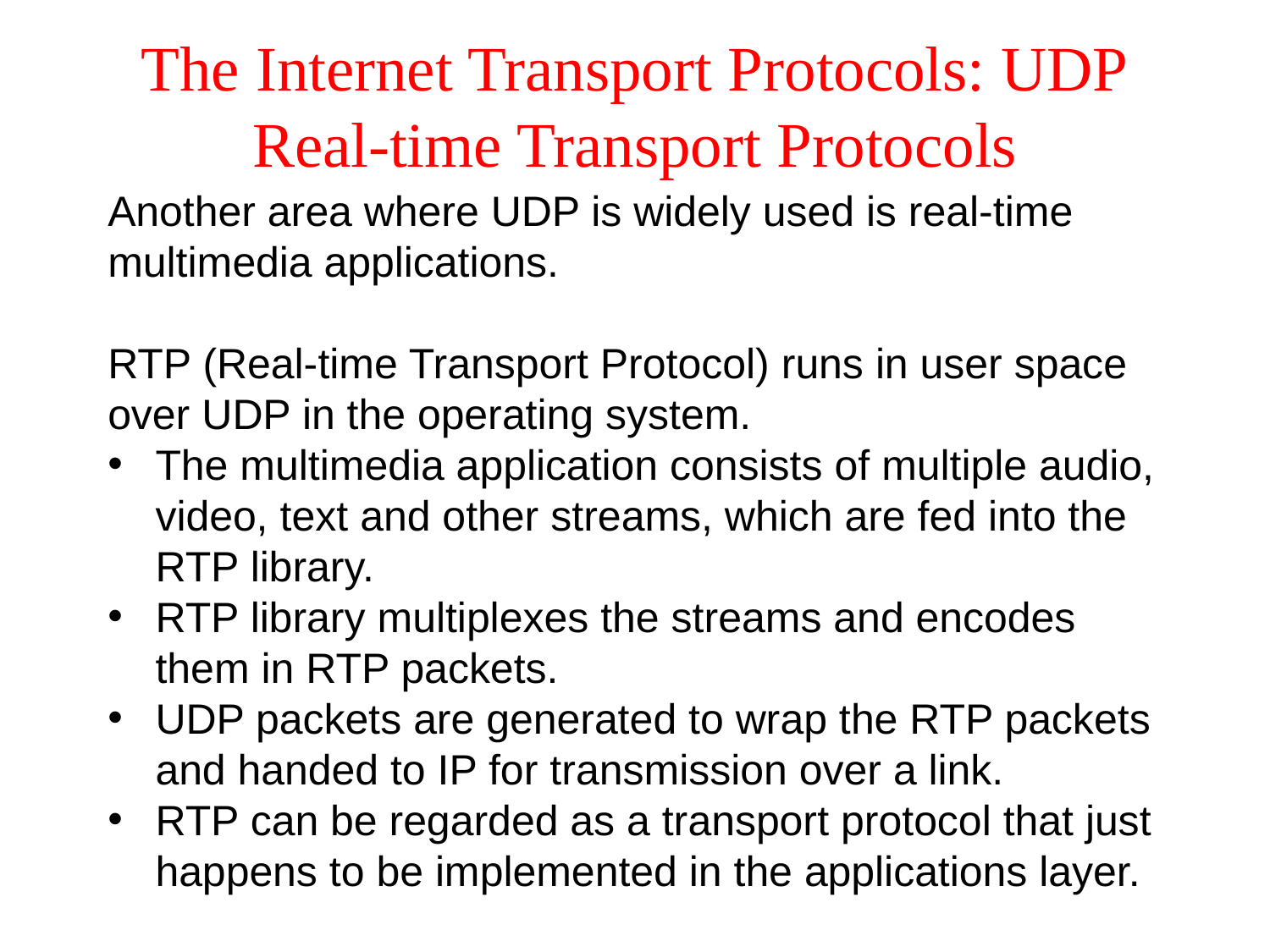

# The Internet Transport Protocols: UDP Real-time Transport Protocols
Another area where UDP is widely used is real-time multimedia applications.

RTP (Real-time Transport Protocol) runs in user space over UDP in the operating system.
The multimedia application consists of multiple audio, video, text and other streams, which are fed into the RTP library.
RTP library multiplexes the streams and encodes them in RTP packets.
UDP packets are generated to wrap the RTP packets and handed to IP for transmission over a link.
RTP can be regarded as a transport protocol that just happens to be implemented in the applications layer.